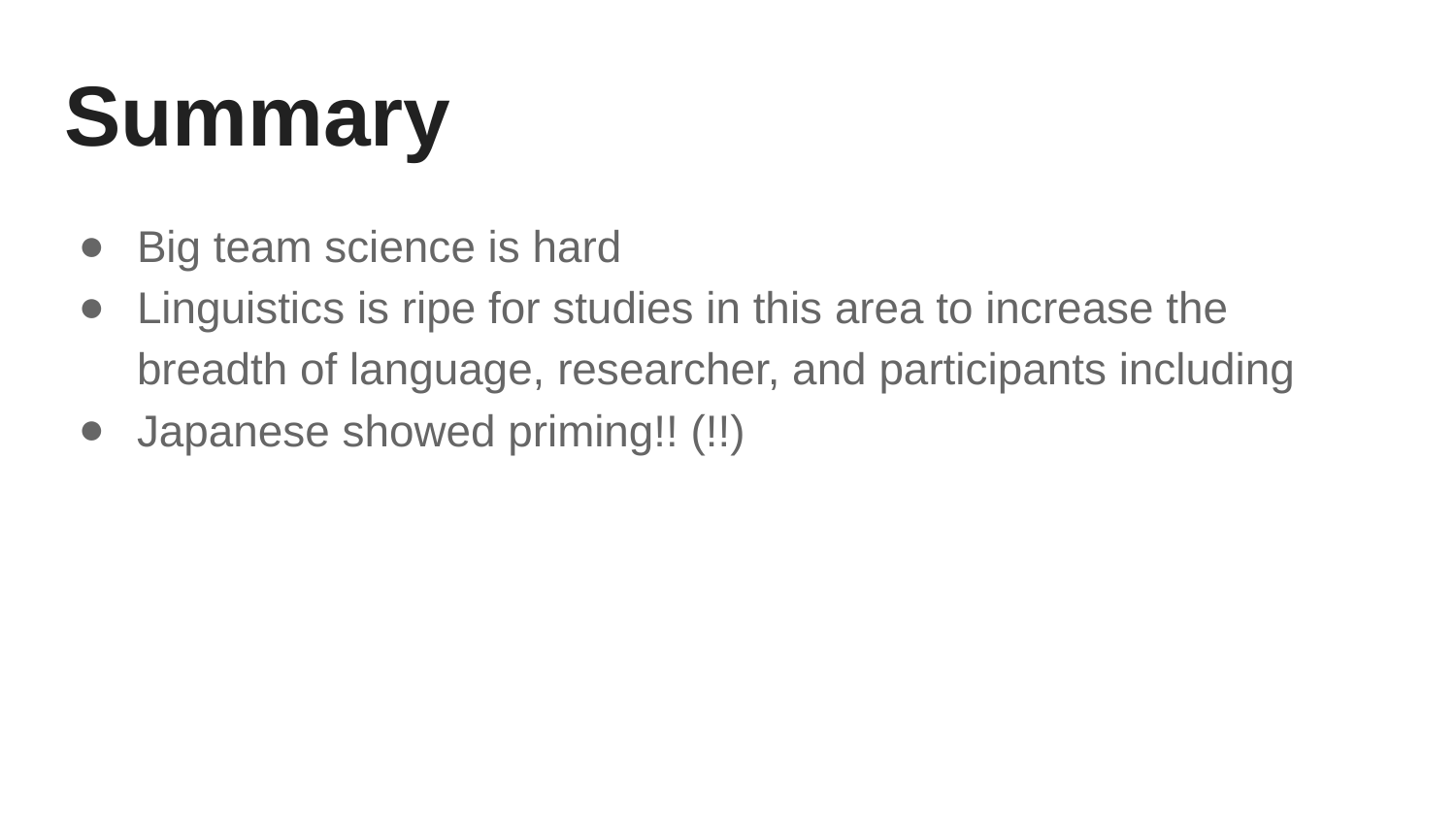

# Summary
Big team science is hard
Linguistics is ripe for studies in this area to increase the breadth of language, researcher, and participants including
Japanese showed priming!! (!!)